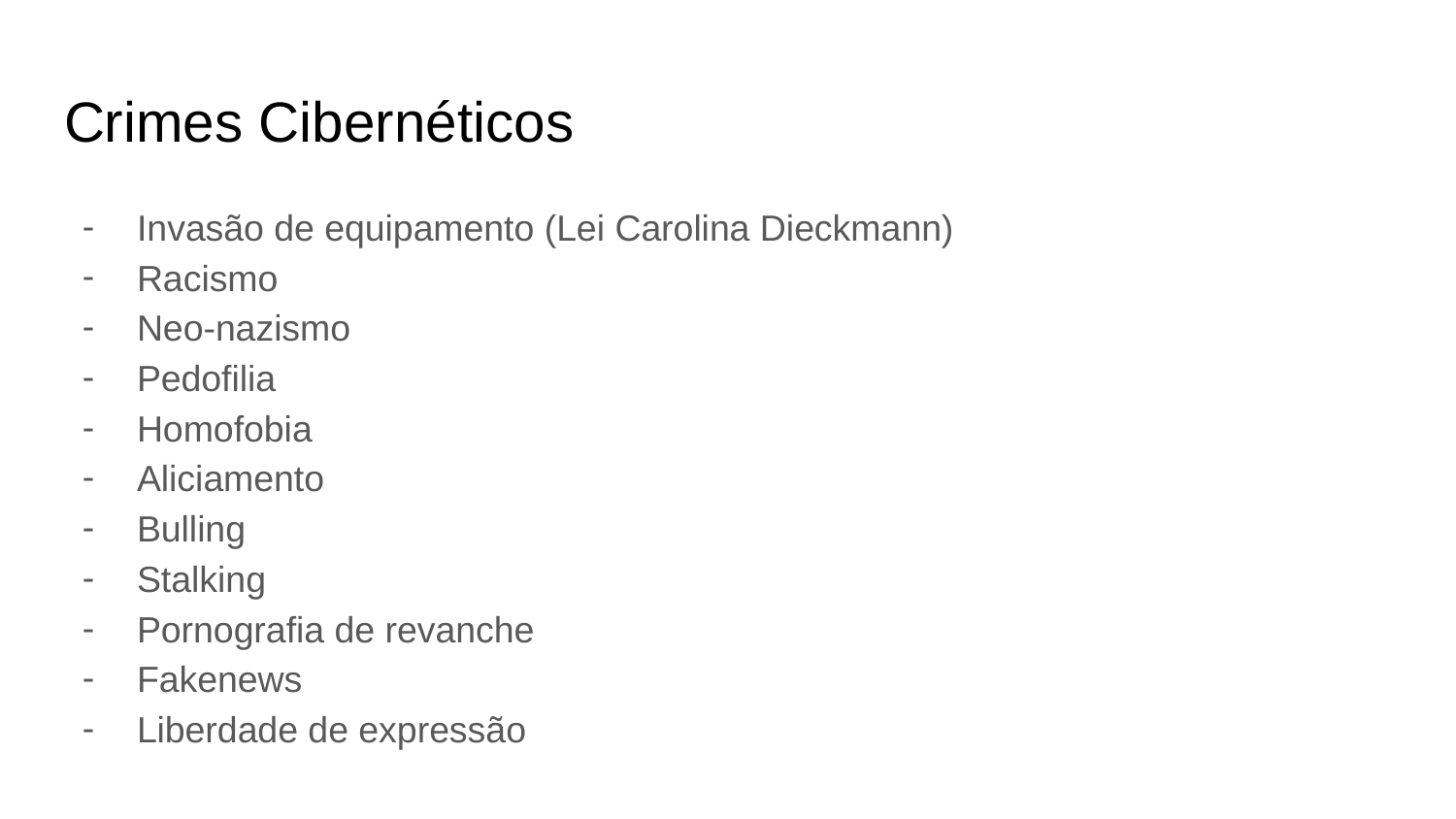

# Crimes Cibernéticos
Invasão de equipamento (Lei Carolina Dieckmann)
Racismo
Neo-nazismo
Pedofilia
Homofobia
Aliciamento
Bulling
Stalking
Pornografia de revanche
Fakenews
Liberdade de expressão